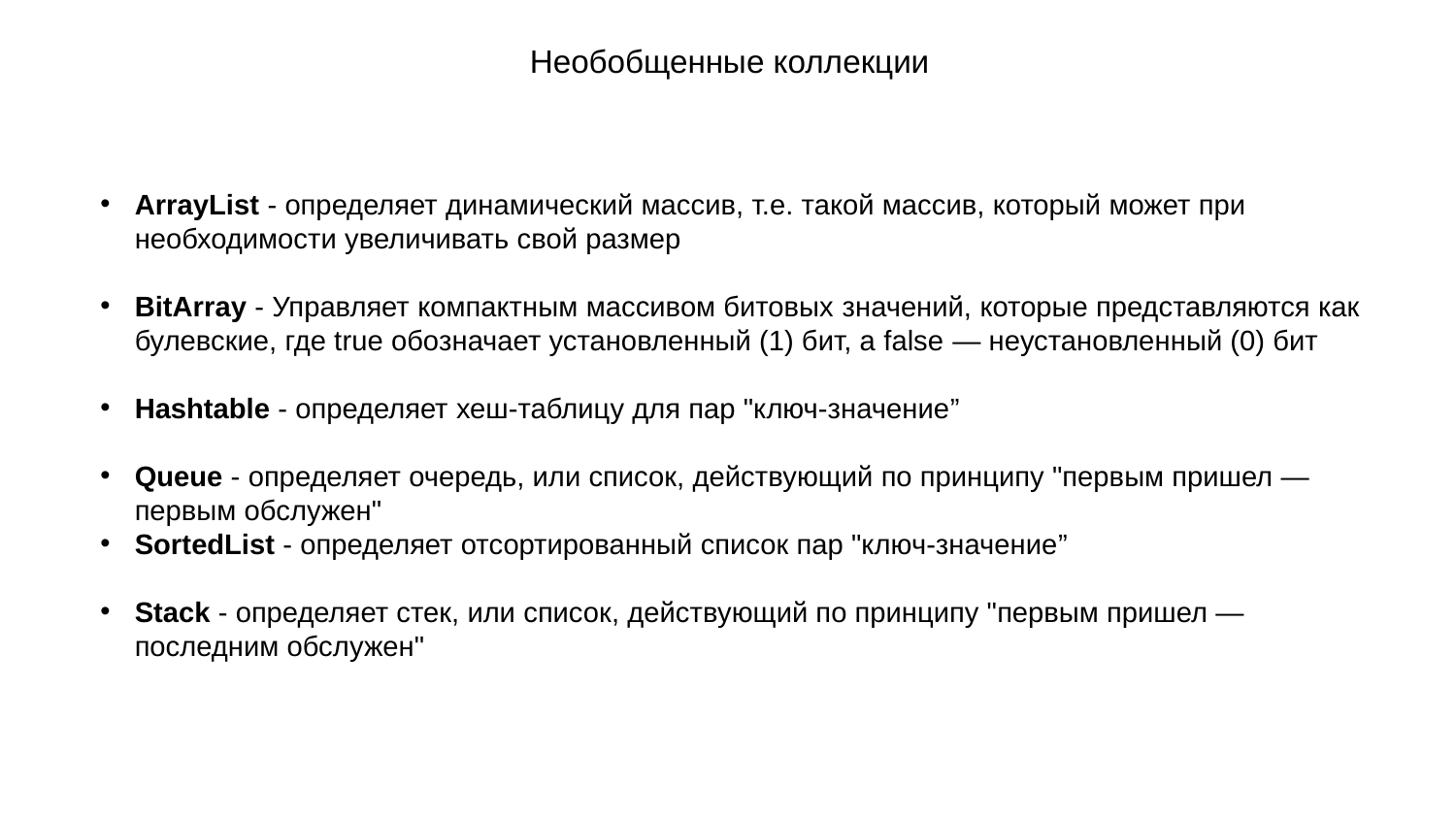

# Необобщенные коллекции

ArrayList - определяет динамический массив, т.е. такой массив, который может при необходимости увеличивать свой размер

BitArray - Управляет компактным массивом битовых значений, которые представляются как булевские, где true обозначает установленный (1) бит, а false — неустановленный (0) бит

Hashtable - определяет хеш-таблицу для пар "ключ-значение”

Queue - определяет очередь, или список, действующий по принципу "первым пришел — первым обслужен"
SortedList - определяет отсортированный список пар "ключ-значение”

Stack - определяет стек, или список, действующий по принципу "первым пришел — последним обслужен"